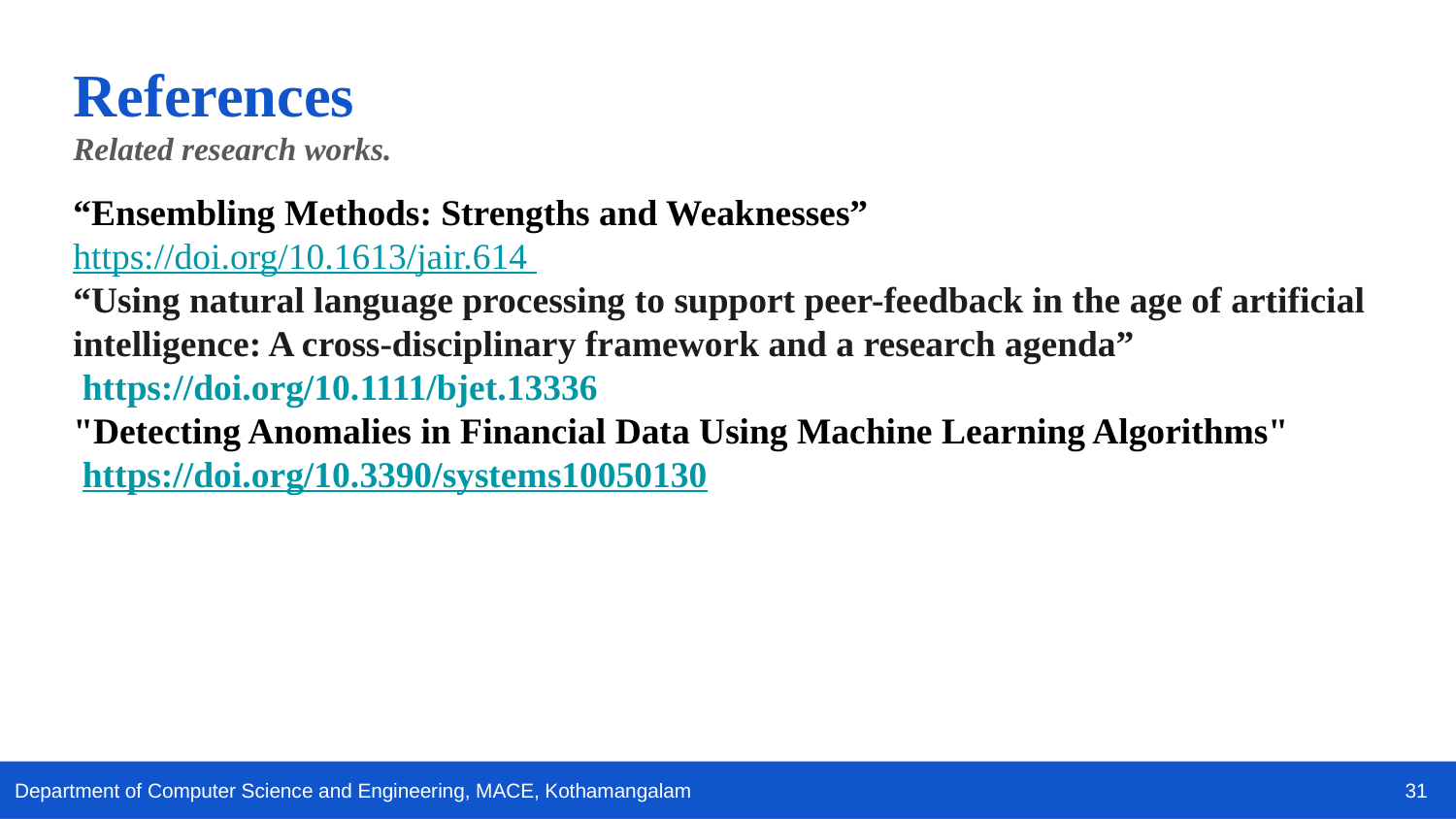

References
Related research works.
“Ensembling Methods: Strengths and Weaknesses”
https://doi.org/10.1613/jair.614
“Using natural language processing to support peer-feedback in the age of artificial intelligence: A cross-disciplinary framework and a research agenda”
 https://doi.org/10.1111/bjet.13336
"Detecting Anomalies in Financial Data Using Machine Learning Algorithms"
 https://doi.org/10.3390/systems10050130

31